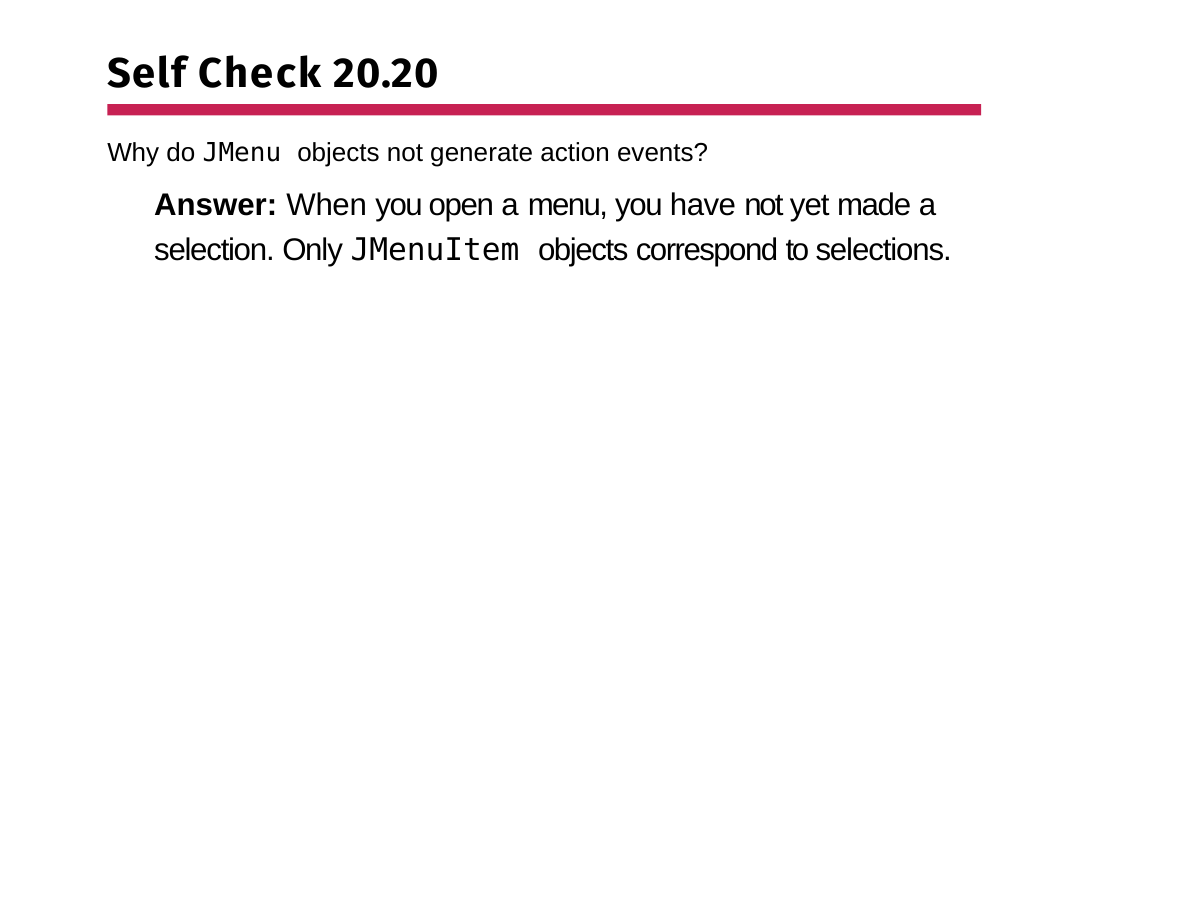

# Self Check 20.20

Why do JMenu objects not generate action events?
Answer: When you open a menu, you have not yet made a  selection. Only JMenuItem objects correspond to selections.